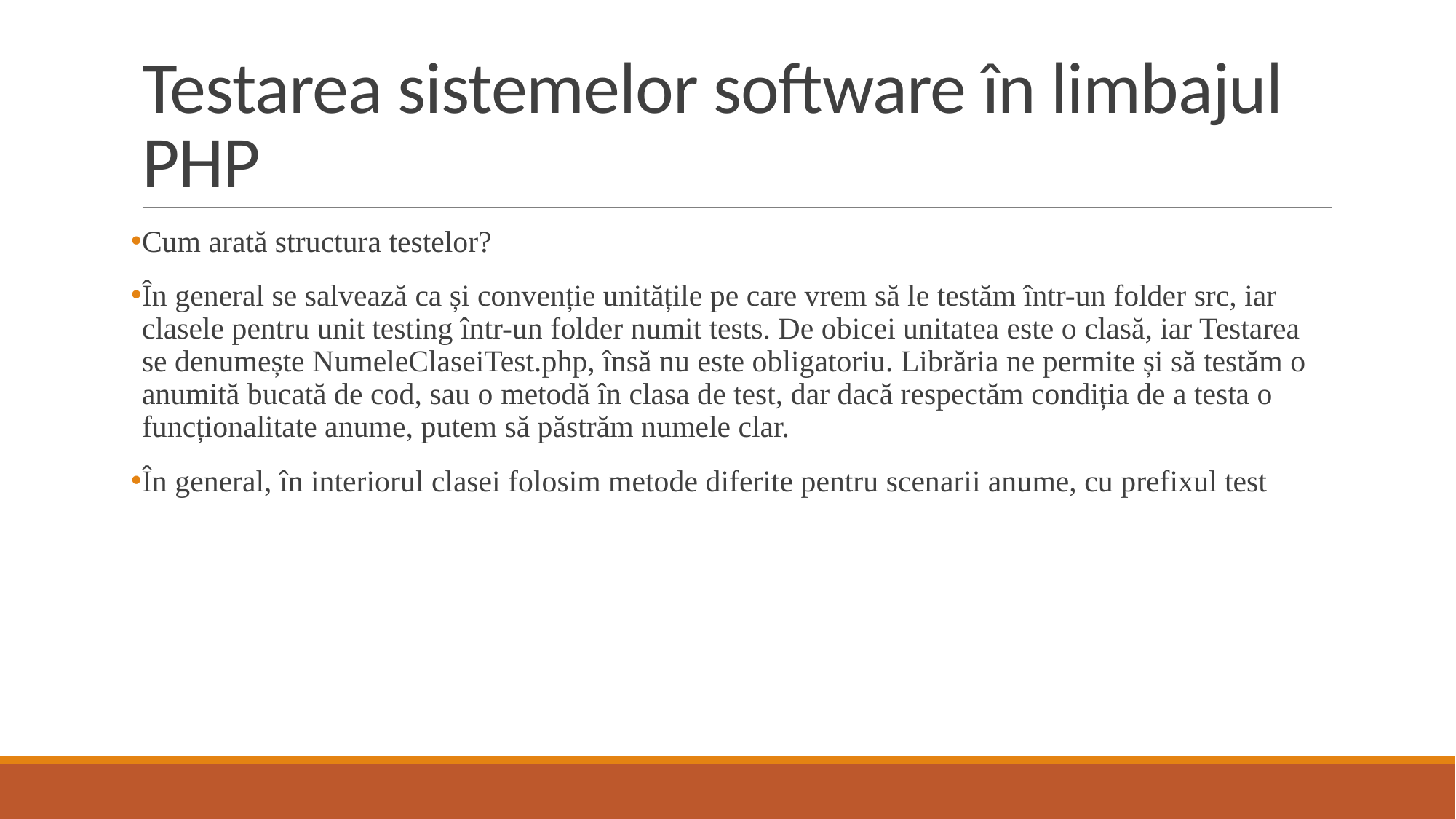

# Testarea sistemelor software în limbajul PHP
Cum arată structura testelor?
În general se salvează ca și convenție unitățile pe care vrem să le testăm într-un folder src, iar clasele pentru unit testing într-un folder numit tests. De obicei unitatea este o clasă, iar Testarea se denumește NumeleClaseiTest.php, însă nu este obligatoriu. Librăria ne permite și să testăm o anumită bucată de cod, sau o metodă în clasa de test, dar dacă respectăm condiția de a testa o funcționalitate anume, putem să păstrăm numele clar.
În general, în interiorul clasei folosim metode diferite pentru scenarii anume, cu prefixul test